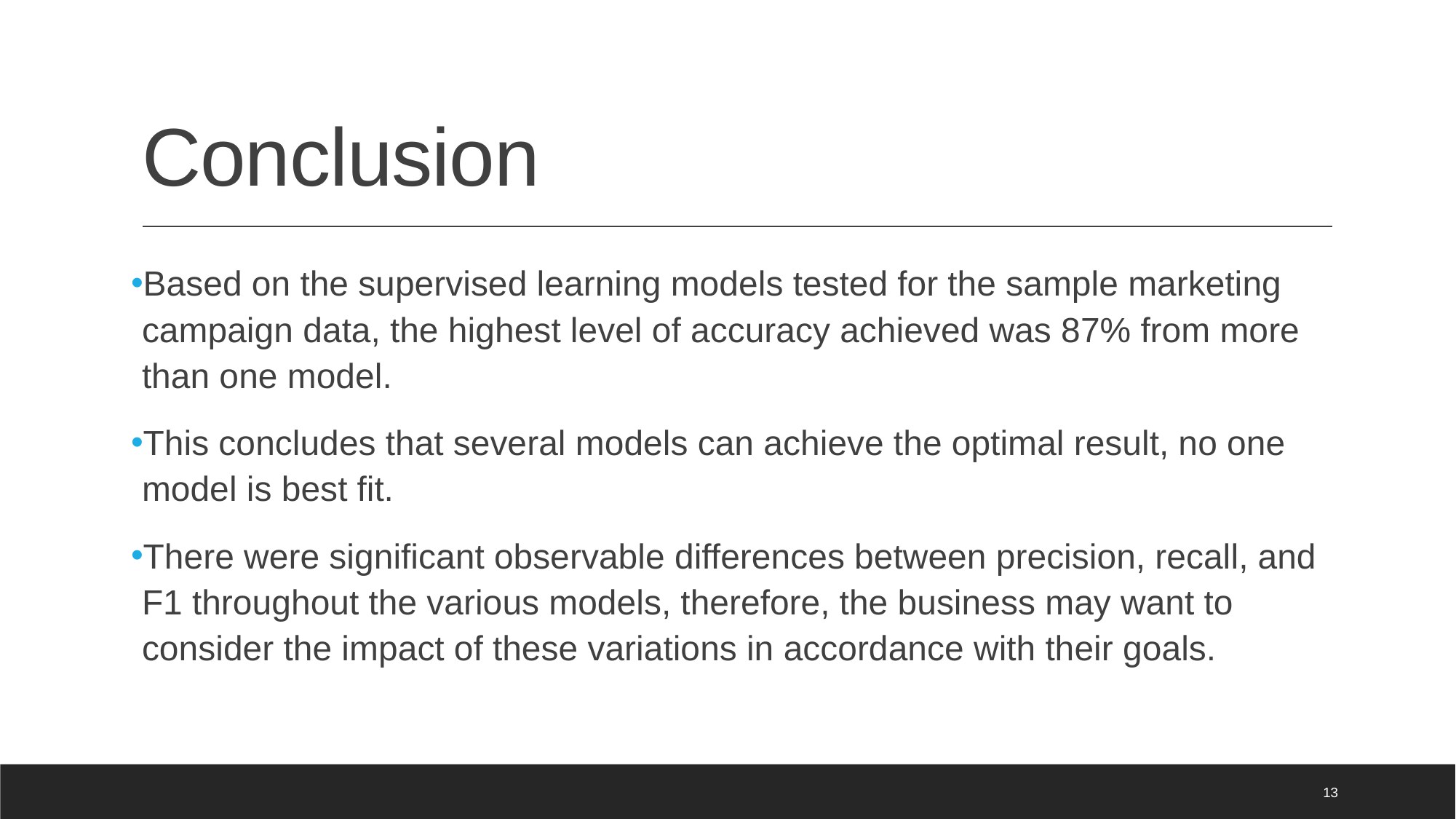

# Conclusion
Based on the supervised learning models tested for the sample marketing campaign data, the highest level of accuracy achieved was 87% from more than one model.
This concludes that several models can achieve the optimal result, no one model is best fit.
There were significant observable differences between precision, recall, and F1 throughout the various models, therefore, the business may want to consider the impact of these variations in accordance with their goals.
13